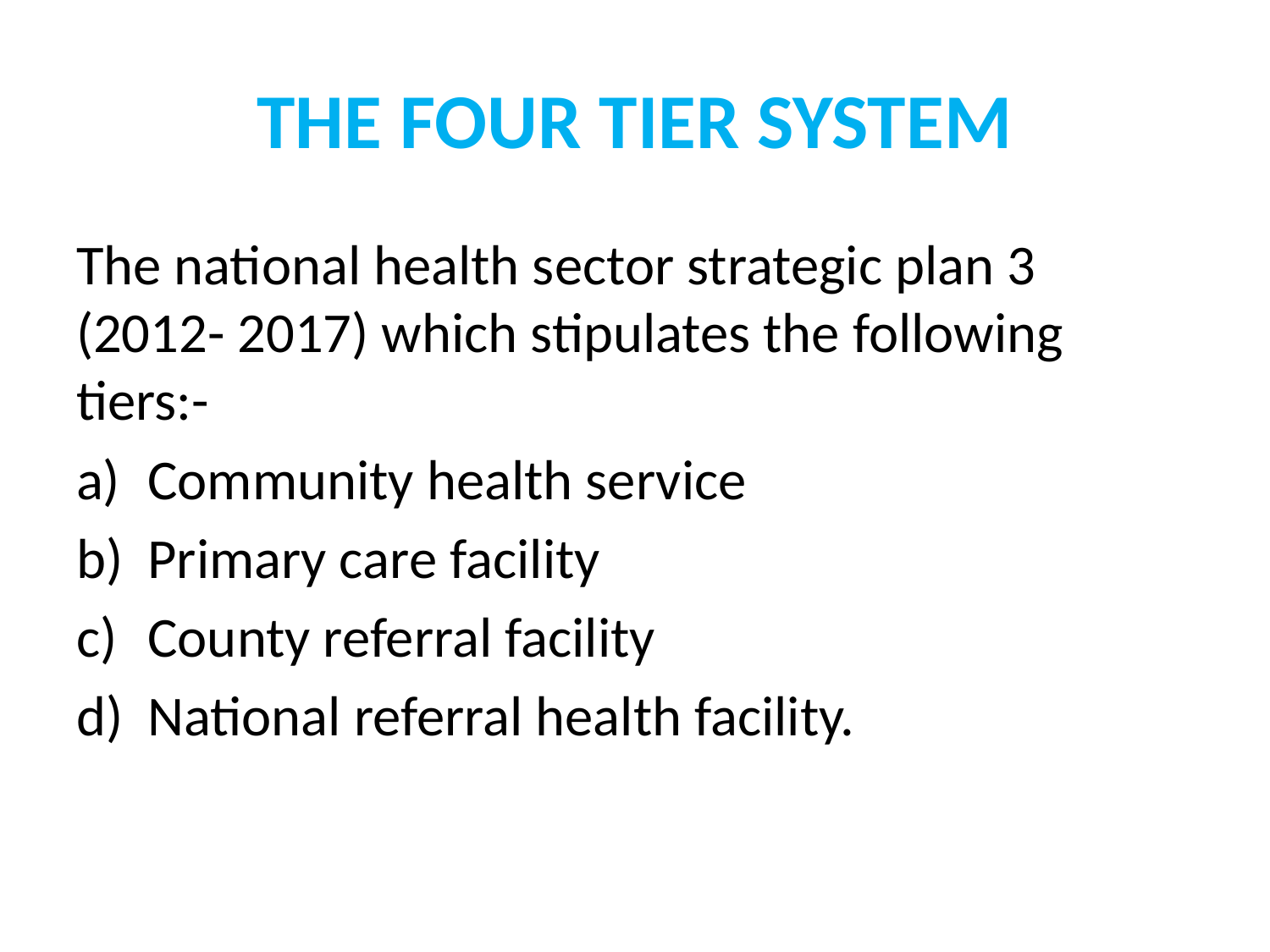

# THE FOUR TIER SYSTEM
The national health sector strategic plan 3 (2012- 2017) which stipulates the following tiers:-
Community health service
Primary care facility
County referral facility
National referral health facility.